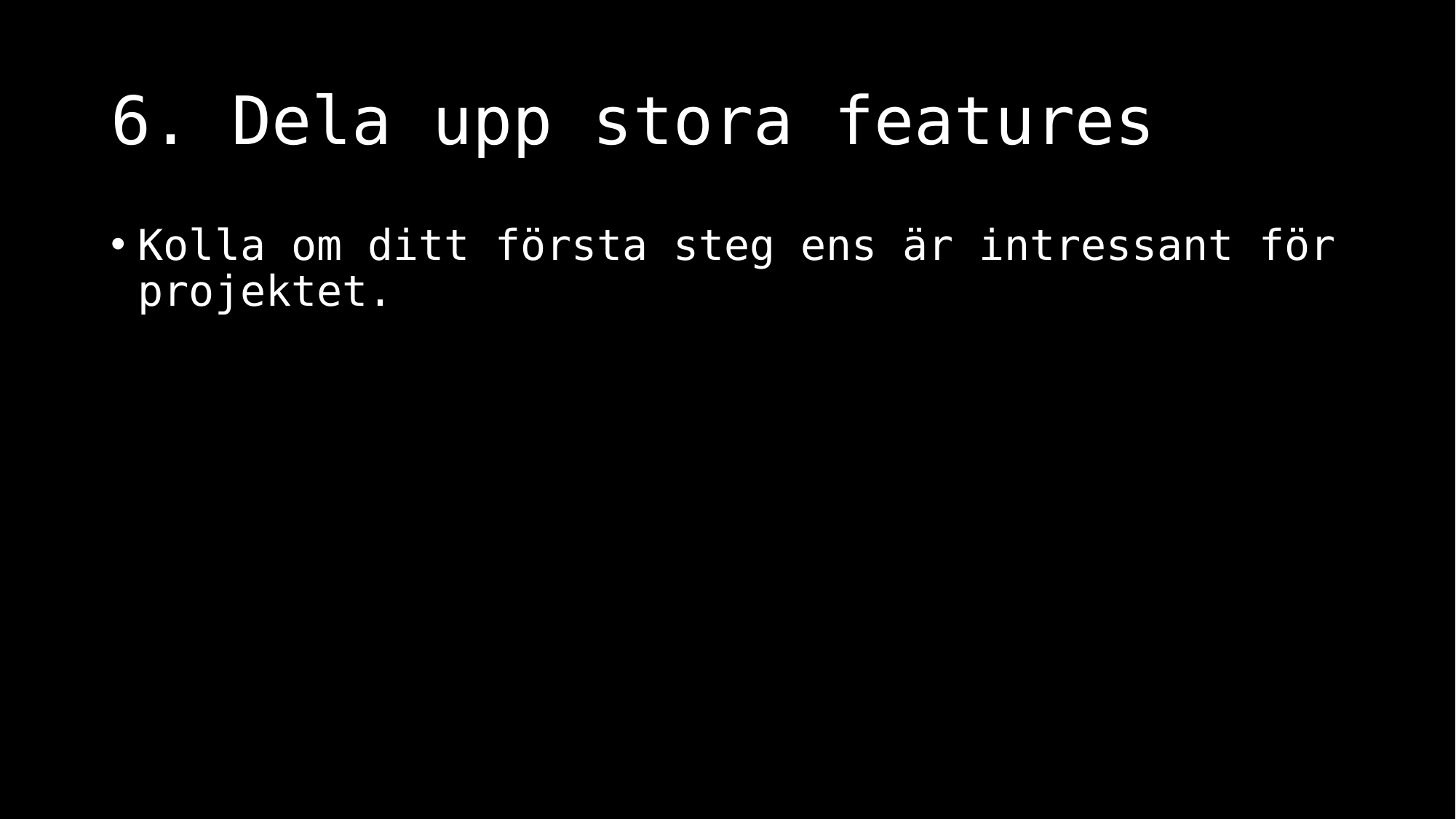

# 6. Dela upp stora features
Kolla om ditt första steg ens är intressant för projektet.